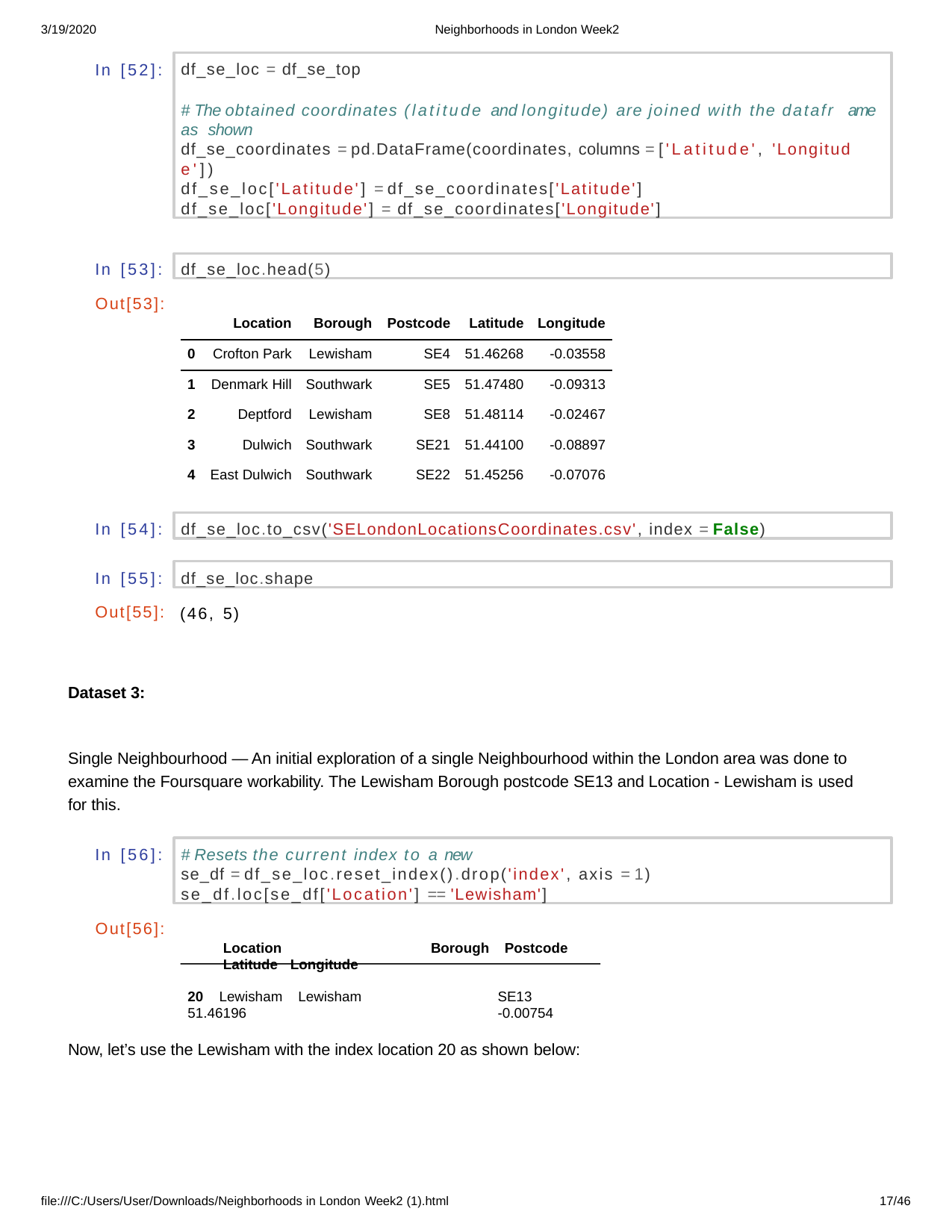

3/19/2020
Neighborhoods in London Week2
df_se_loc = df_se_top

# The obtained coordinates (latitude and longitude) are joined with the datafr  ame as shown
df_se_coordinates = pd.DataFrame(coordinates, columns = ['Latitude', 'Longitud  e'])
df_se_loc['Latitude'] = df_se_coordinates['Latitude']  df_se_loc['Longitude'] = df_se_coordinates['Longitude']
In [52]:
df_se_loc.head(5)
In [53]:
| Out[53]: |  |  |  |  |  |  |
| --- | --- | --- | --- | --- | --- | --- |
|  |  | Location | Borough | Postcode | Latitude | Longitude |
|  | 0 | Crofton Park | Lewisham | SE4 | 51.46268 | -0.03558 |
|  | 1 | Denmark Hill | Southwark | SE5 | 51.47480 | -0.09313 |
|  | 2 | Deptford | Lewisham | SE8 | 51.48114 | -0.02467 |
|  | 3 | Dulwich | Southwark | SE21 | 51.44100 | -0.08897 |
|  | 4 | East Dulwich | Southwark | SE22 | 51.45256 | -0.07076 |
df_se_loc.to_csv('SELondonLocationsCoordinates.csv', index = False)
In [54]:
df_se_loc.shape
In [55]:
Out[55]:
(46, 5)
Dataset 3:

Single Neighbourhood — An initial exploration of a single Neighbourhood within the London area was done to  examine the Foursquare workability. The Lewisham Borough postcode SE13 and Location - Lewisham is used  for this.
# Resets the current index to a new
se_df = df_se_loc.reset_index().drop('index', axis = 1)  se_df.loc[se_df['Location'] == 'Lewisham']
In [56]:
Out[56]:
Location	Borough   Postcode	Latitude   Longitude

20    Lewisham    Lewisham	SE13    51.46196	-0.00754

Now, let’s use the Lewisham with the index location 20 as shown below:
file:///C:/Users/User/Downloads/Neighborhoods in London Week2 (1).html
17/46